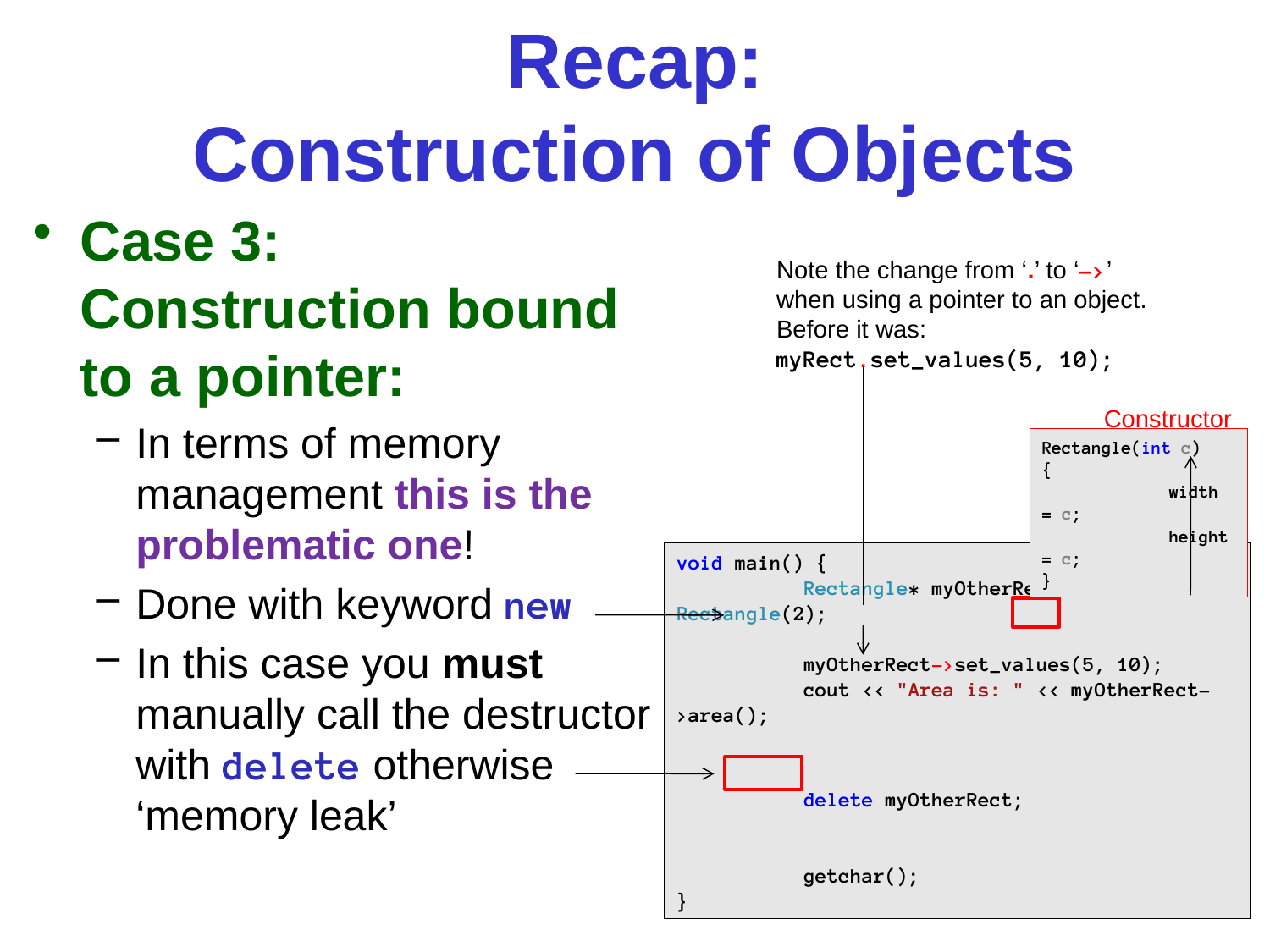

# Recap: Construction of Objects
Case 3:
Construction bound to a pointer:
In terms of memory management this is the problematic one!
Done with keyword new
In this case you must manually call the destructor with delete otherwise ‘memory leak’

Note the change from ‘.’ to ‘->’ when using a pointer to an object. Before it was:
myRect.set_values(5, 10);
Constructor
Rectangle(int c)
{
	width = c;
	height = c;
}
void main() {
	Rectangle* myOtherRect = new Rectangle(2);

	myOtherRect->set_values(5, 10);
	cout << "Area is: " << myOtherRect->area();

	delete myOtherRect;

	getchar();
}